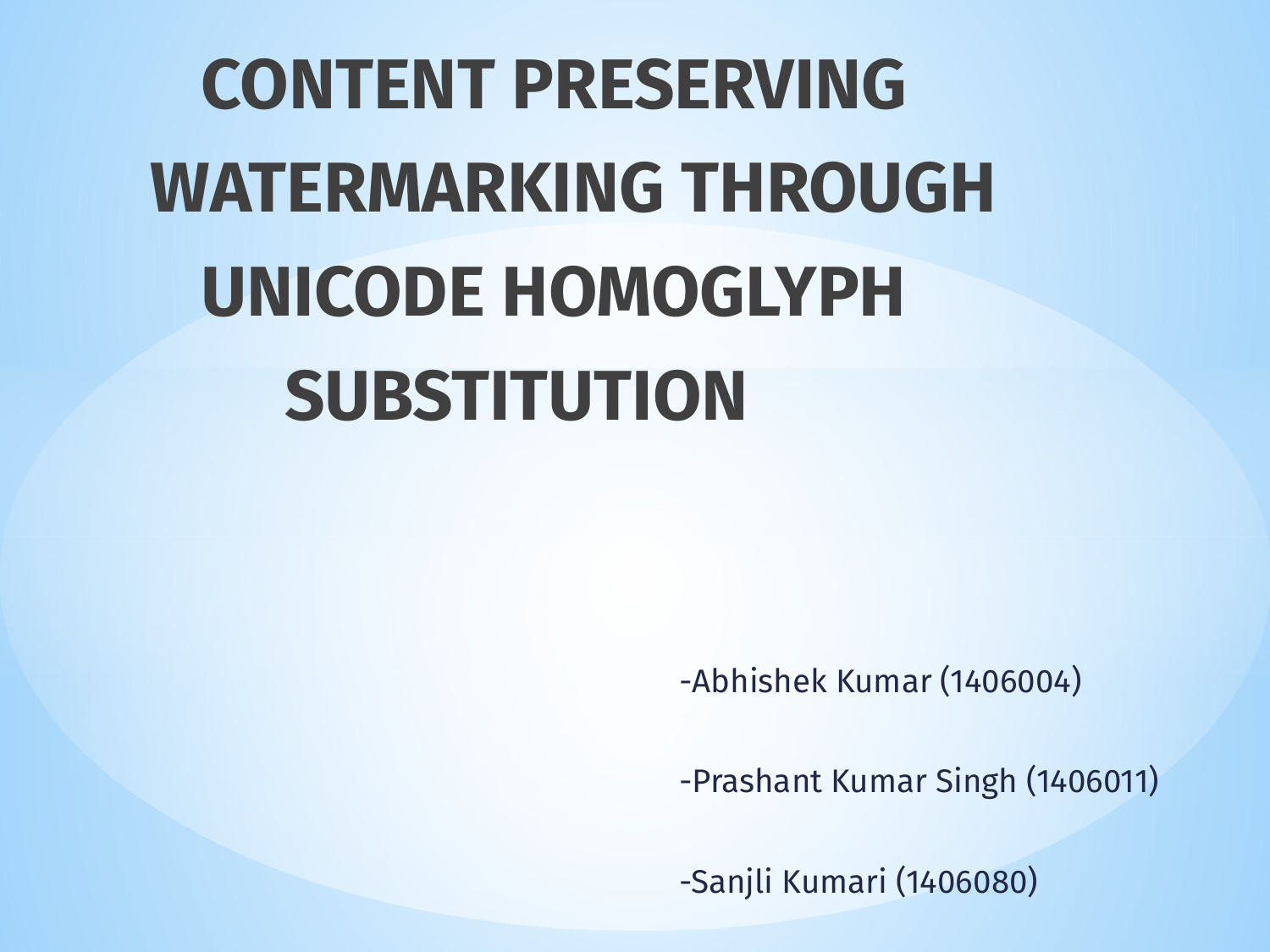

CONTENT PRESERVING
       WATERMARKING THROUGH
          UNICODE HOMOGLYPH
               SUBSTITUTION
-Abhishek Kumar (1406004)

-Prashant Kumar Singh (1406011)

-Sanjli Kumari (1406080)